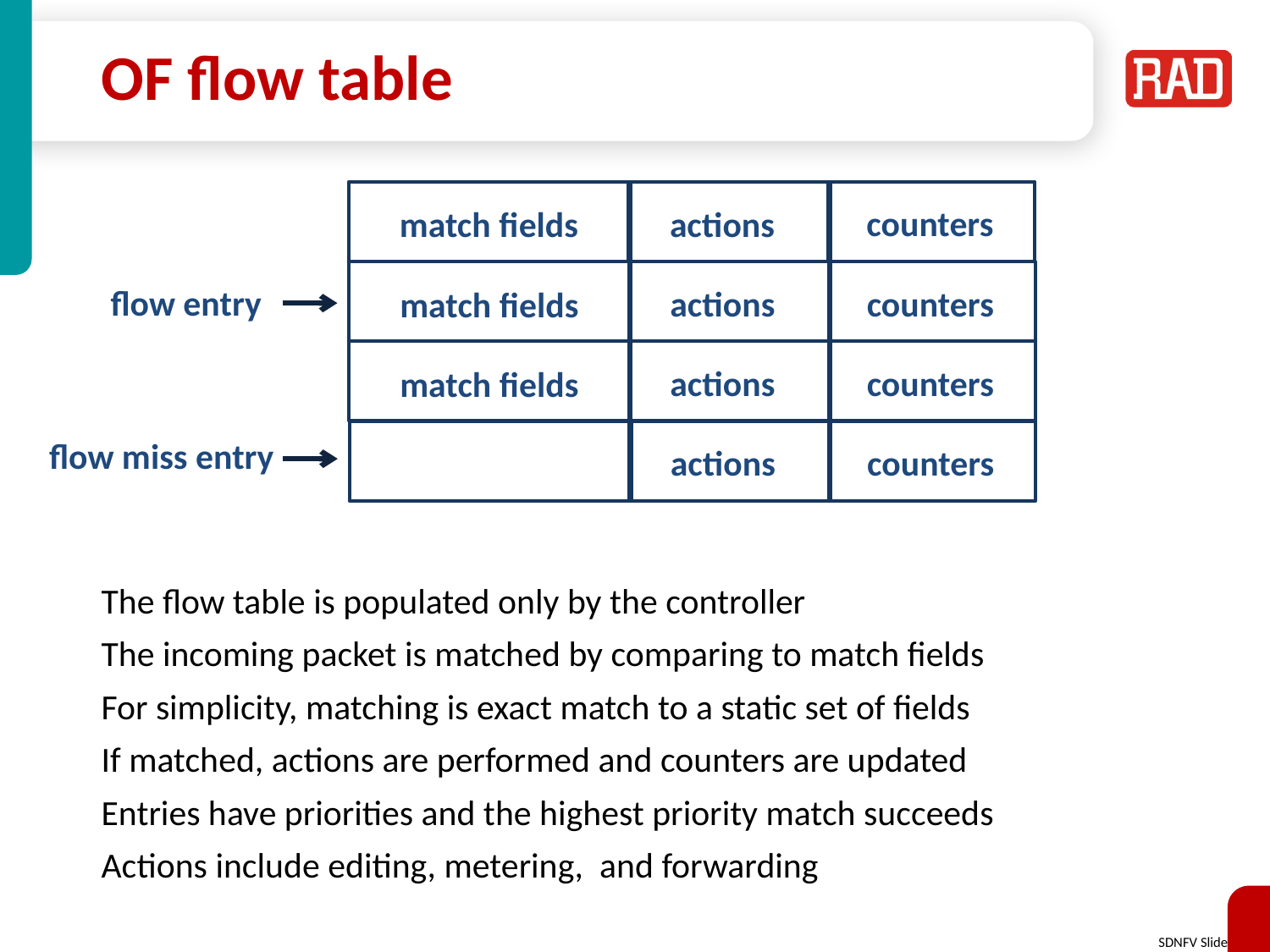

# OF flow table

counters
actions
match fields

flow entry
counters
actions
match fields

counters
actions
match fields

flow miss entry
counters
actions
The flow table is populated only by the controller
The incoming packet is matched by comparing to match fields
For simplicity, matching is exact match to a static set of fields
If matched, actions are performed and counters are updated
Entries have priorities and the highest priority match succeeds
Actions include editing, metering,  and forwarding